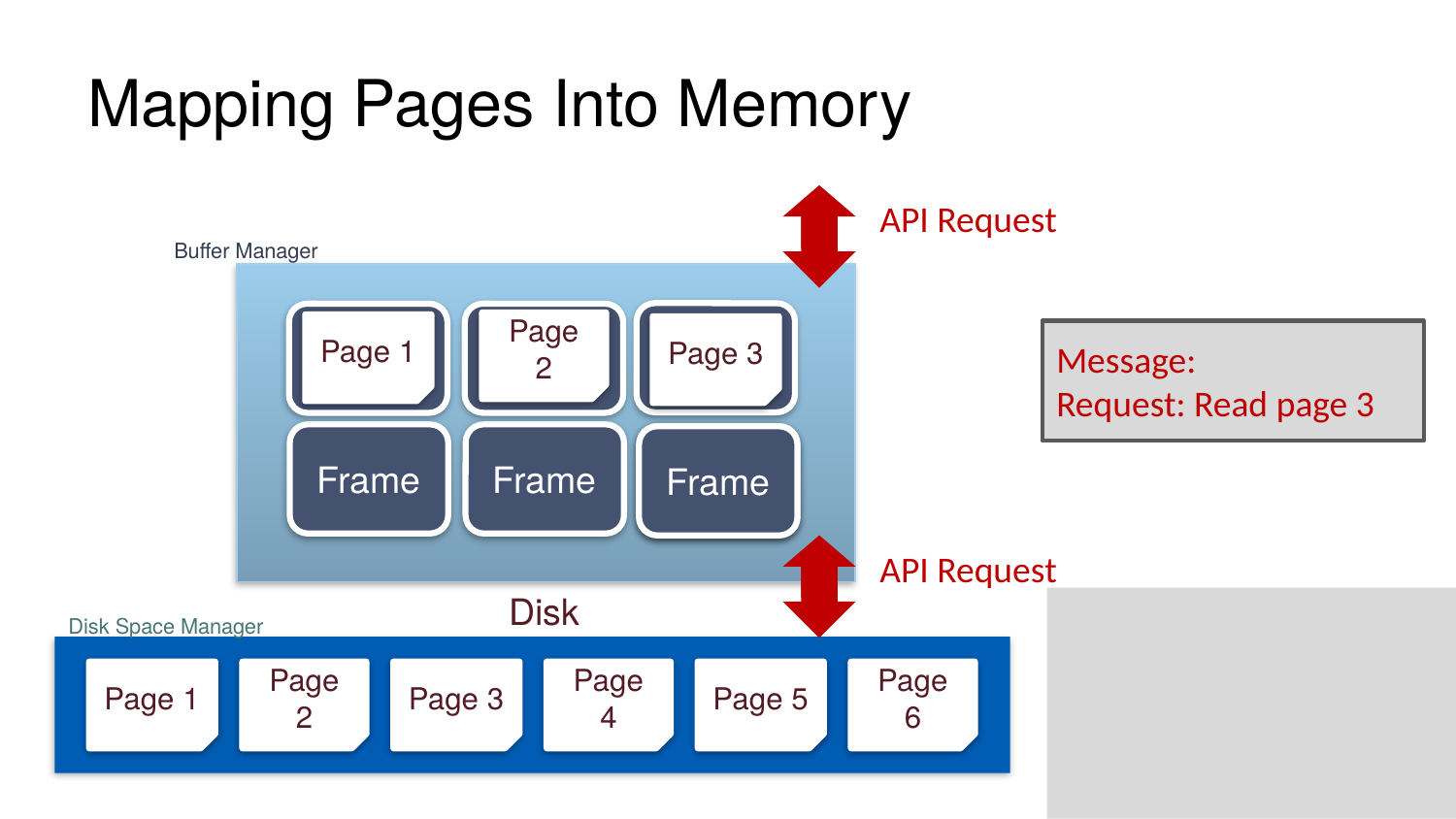

# Mapping Pages Into Memory

API Request

Buffer Manager
Buffer Manager

Frame
Frame
Frame
Page 2
Page 1
Page 3
Message:
Request: Read page 3
Frame
Frame
Frame
Frame

API Request

Disk
Disk Space Manager

Page 1
Page 2
Page 3
Page 4
Page 5
Page 6